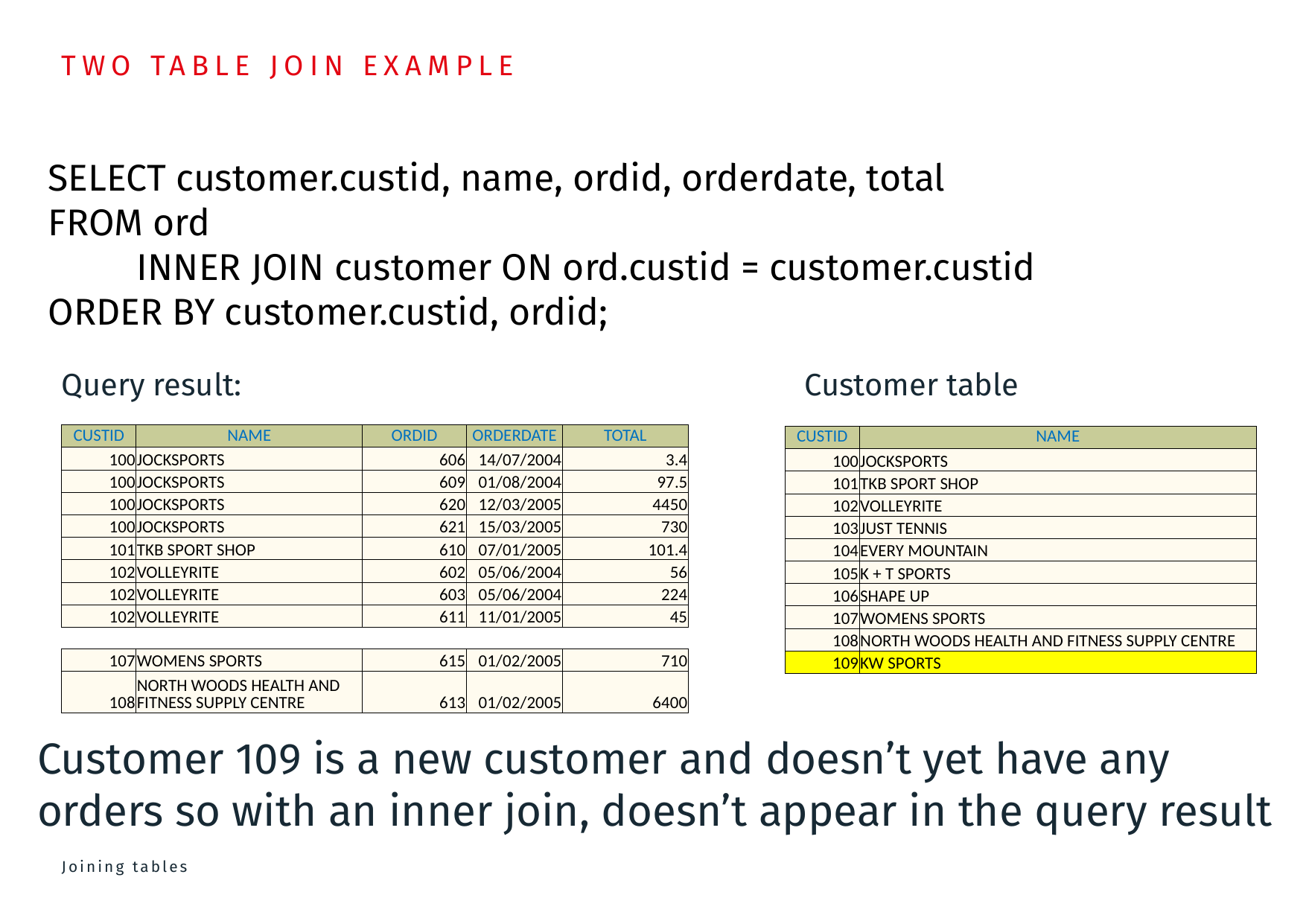

# Two table join example
SELECT customer.custid, name, ordid, orderdate, total
FROM ord
         INNER JOIN customer ON ord.custid = customer.custid
ORDER BY customer.custid, ordid;
Query result:
Customer table
| CUSTID | NAME | ORDID | ORDERDATE | TOTAL |
| --- | --- | --- | --- | --- |
| 100 | JOCKSPORTS | 606 | 14/07/2004 | 3.4 |
| 100 | JOCKSPORTS | 609 | 01/08/2004 | 97.5 |
| 100 | JOCKSPORTS | 620 | 12/03/2005 | 4450 |
| 100 | JOCKSPORTS | 621 | 15/03/2005 | 730 |
| 101 | TKB SPORT SHOP | 610 | 07/01/2005 | 101.4 |
| 102 | VOLLEYRITE | 602 | 05/06/2004 | 56 |
| 102 | VOLLEYRITE | 603 | 05/06/2004 | 224 |
| 102 | VOLLEYRITE | 611 | 11/01/2005 | 45 |
| CUSTID | NAME |
| --- | --- |
| 100 | JOCKSPORTS |
| 101 | TKB SPORT SHOP |
| 102 | VOLLEYRITE |
| 103 | JUST TENNIS |
| 104 | EVERY MOUNTAIN |
| 105 | K + T SPORTS |
| 106 | SHAPE UP |
| 107 | WOMENS SPORTS |
| 108 | NORTH WOODS HEALTH AND FITNESS SUPPLY CENTRE |
| 109 | KW SPORTS |
| 107 | WOMENS SPORTS | 615 | 01/02/2005 | 710 |
| --- | --- | --- | --- | --- |
| 108 | NORTH WOODS HEALTH AND FITNESS SUPPLY CENTRE | 613 | 01/02/2005 | 6400 |
Customer 109 is a new customer and doesn’t yet have any orders so with an inner join, doesn’t appear in the query result
Joining tables